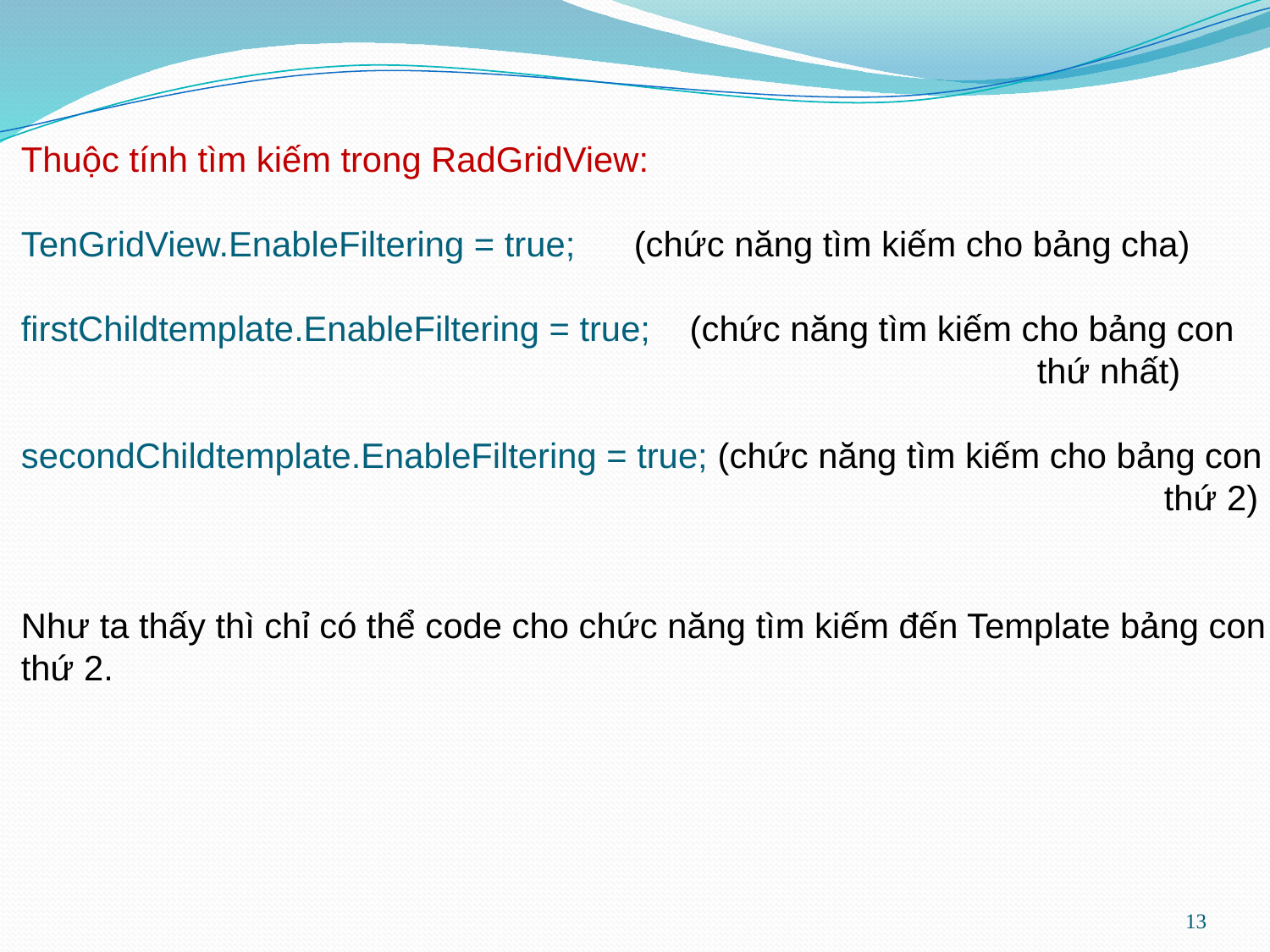

# Thuộc tính tìm kiếm trong RadGridView: TenGridView.EnableFiltering = true;      (chức năng tìm kiếm cho bảng cha) firstChildtemplate.EnableFiltering = true;    (chức năng tìm kiếm cho bảng con 								thứ nhất) secondChildtemplate.EnableFiltering = true; (chức năng tìm kiếm cho bảng con 									thứ 2) Như ta thấy thì chỉ có thể code cho chức năng tìm kiếm đến Template bảng con thứ 2.
13